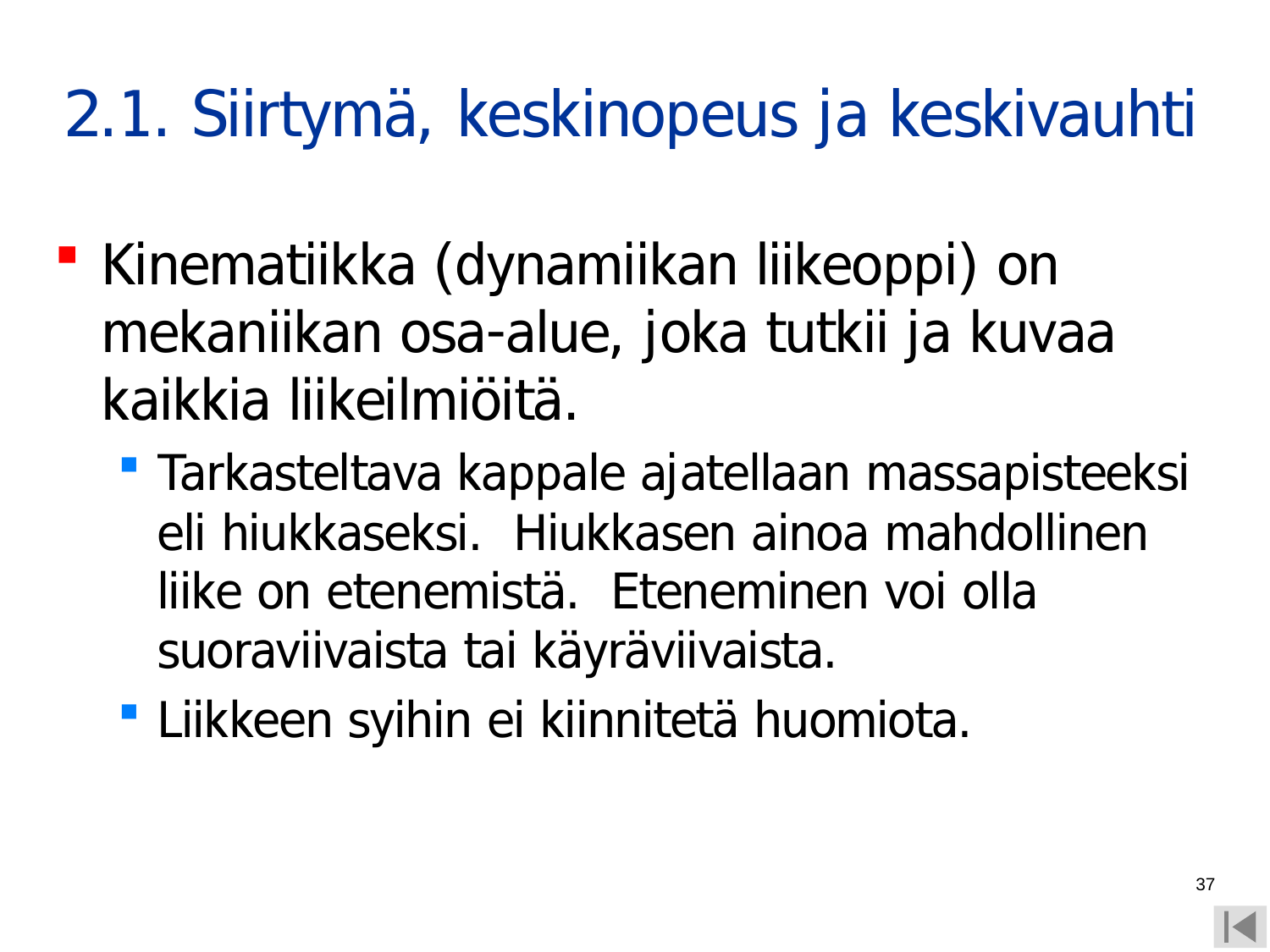

# 2.1. Siirtymä, keskinopeus ja keskivauhti
Kinematiikka (dynamiikan liikeoppi) on mekaniikan osa-alue, joka tutkii ja kuvaa kaikkia liikeilmiöitä.
Tarkasteltava kappale ajatellaan massapisteeksi eli hiukkaseksi.  Hiukkasen ainoa mahdollinen liike on etenemistä.  Eteneminen voi olla suoraviivaista tai käyräviivaista.
Liikkeen syihin ei kiinnitetä huomiota.

37